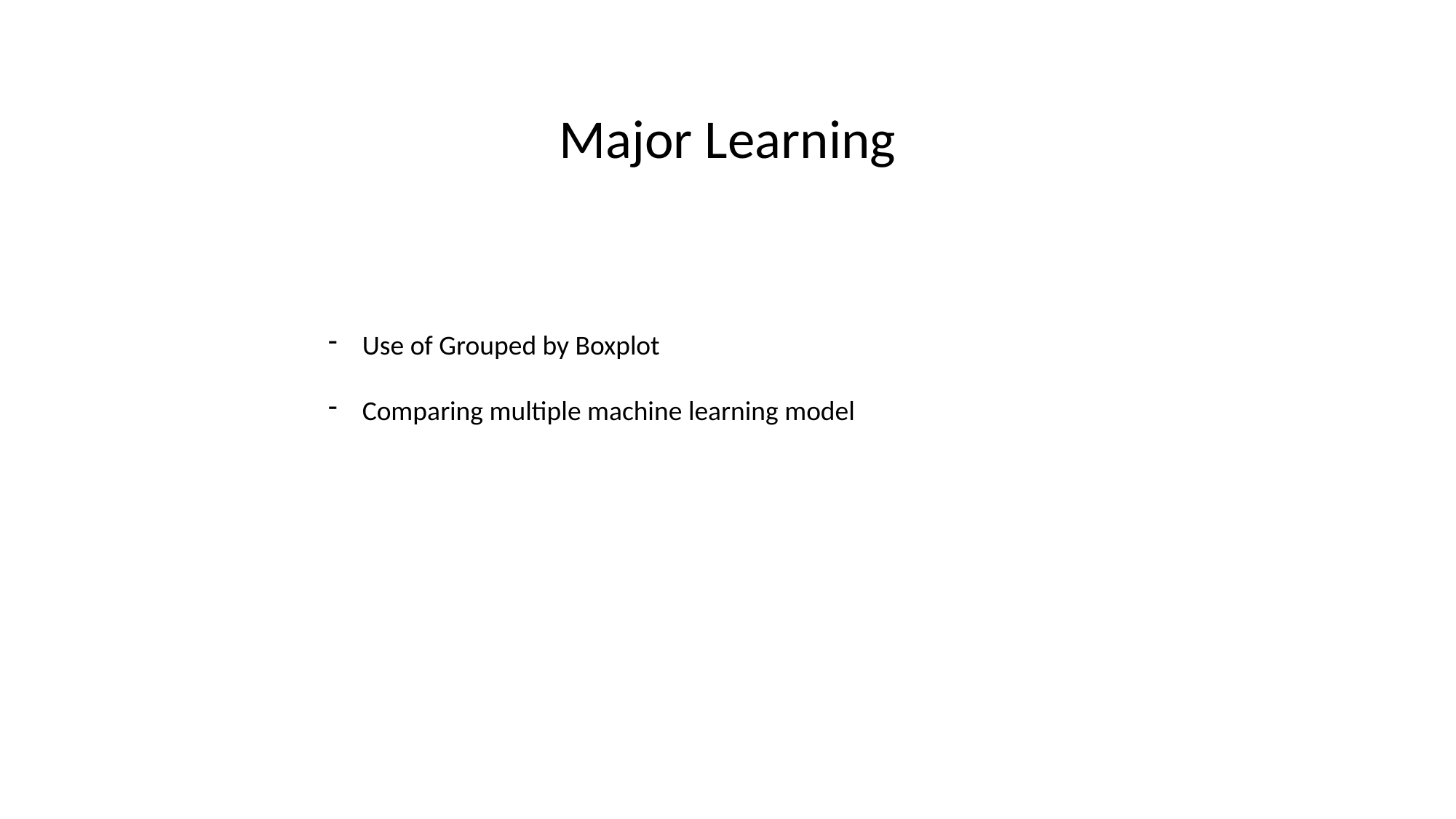

Major Learning
Use of Grouped by Boxplot

Comparing multiple machine learning model